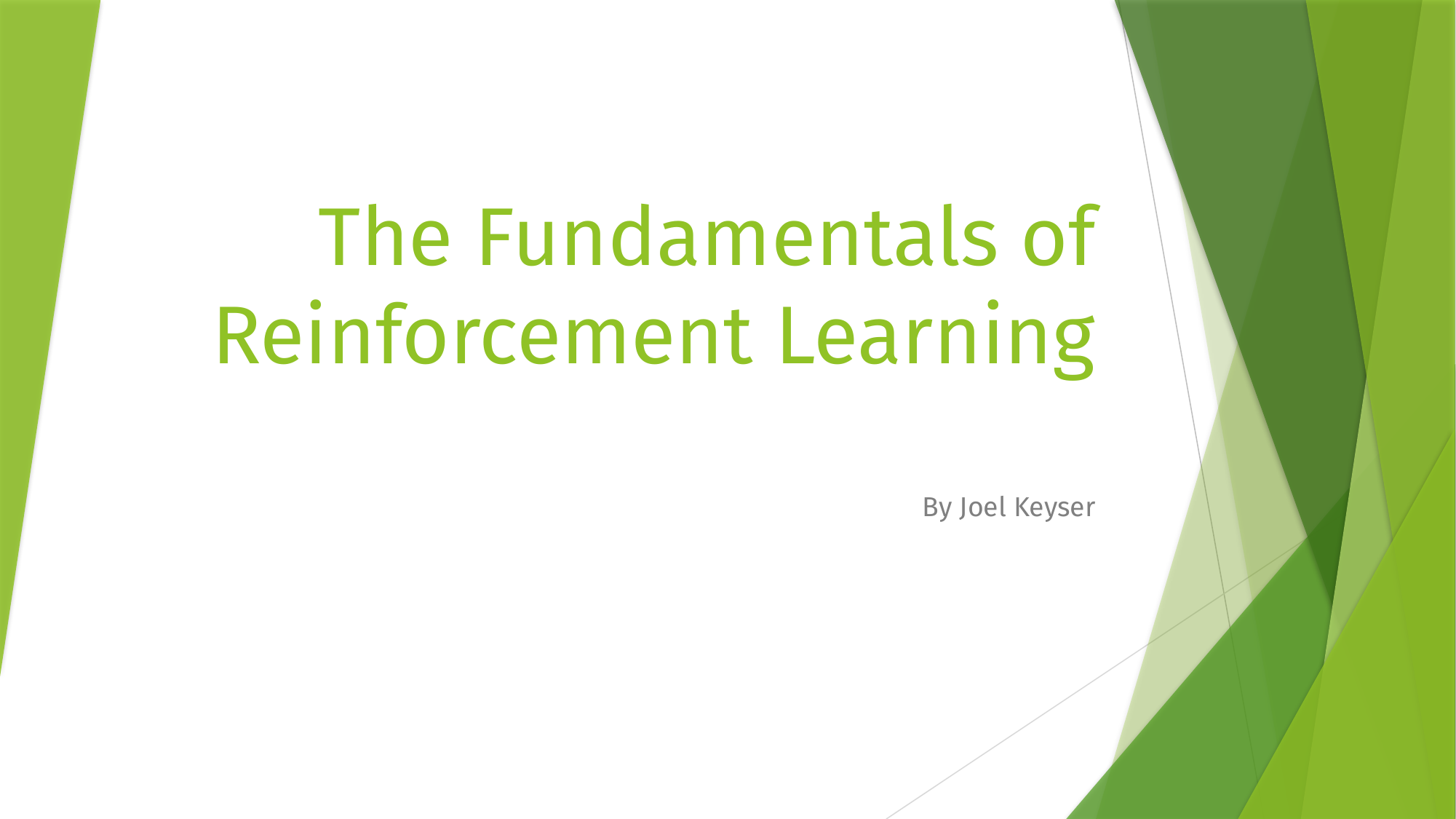

# The Fundamentals of Reinforcement Learning
By Joel Keyser